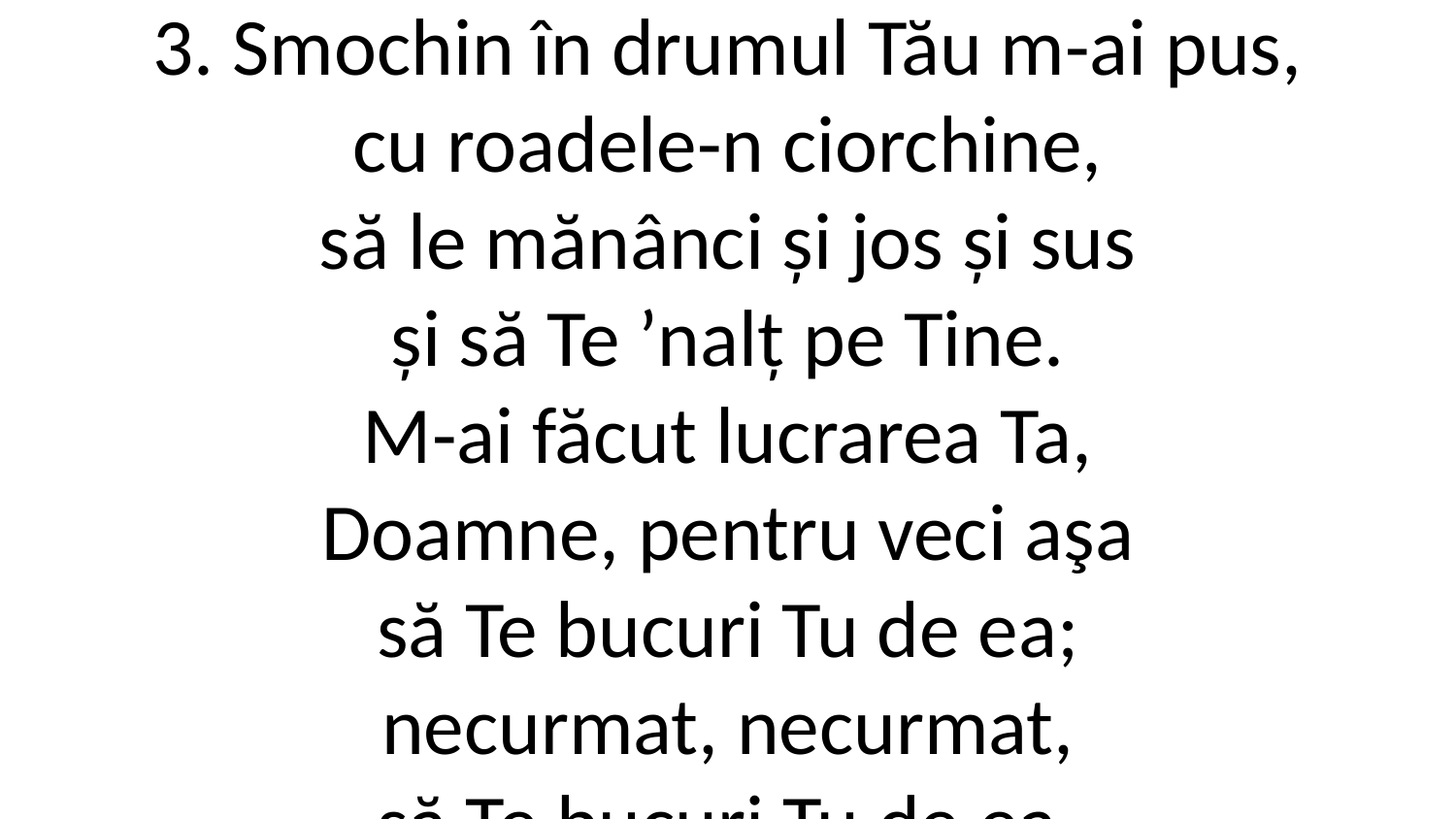

3. Smochin în drumul Tău m-ai pus,
cu roadele-n ciorchine,
să le mănânci și jos și sus
și să Te ʼnalț pe Tine.
M-ai făcut lucrarea Ta,
Doamne, pentru veci aşa
să Te bucuri Tu de ea;
necurmat, necurmat,
să Te bucuri Tu de ea.